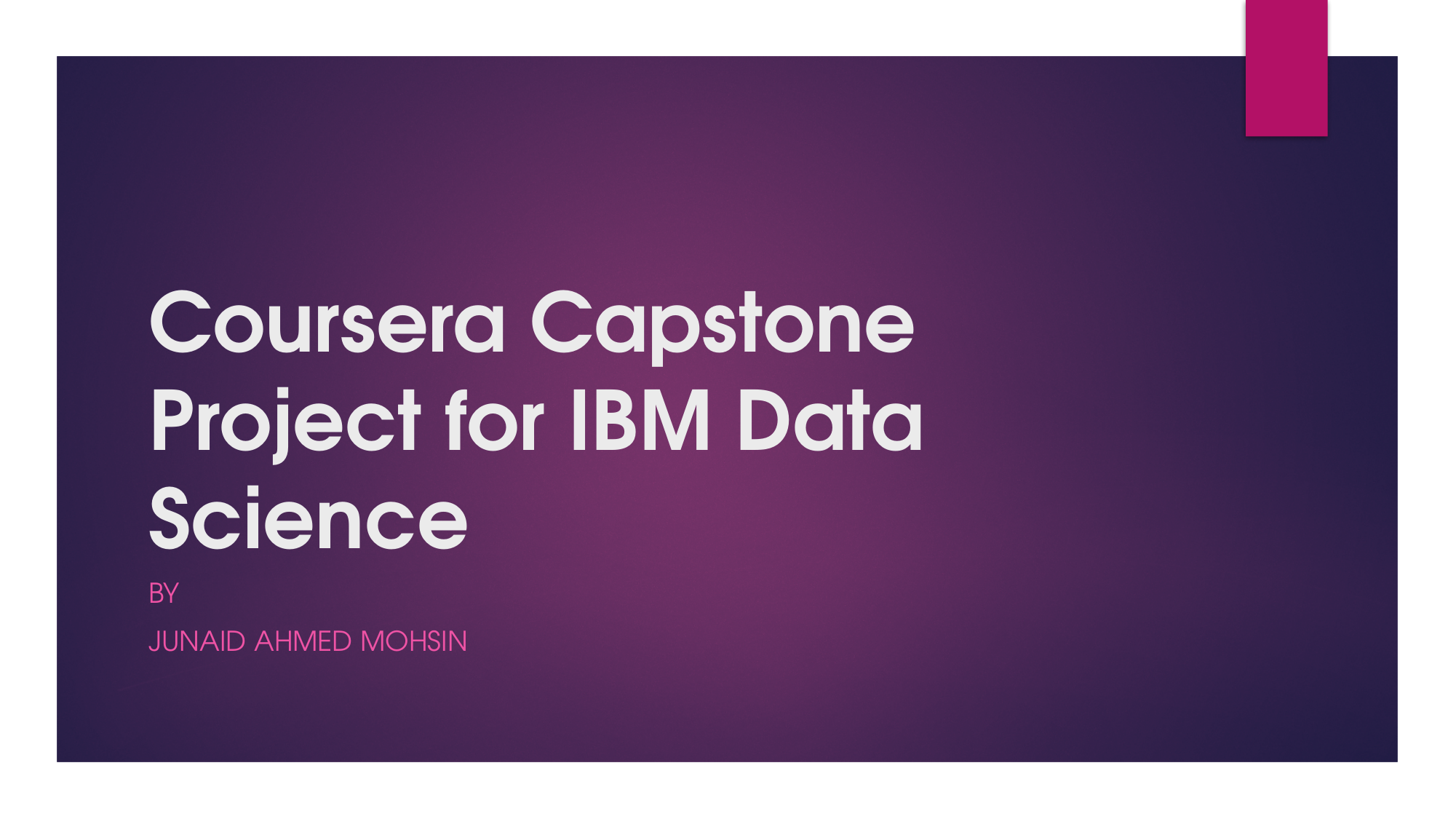

# Coursera Capstone Project for IBM Data Science
By
Junaid ahmed mohsin